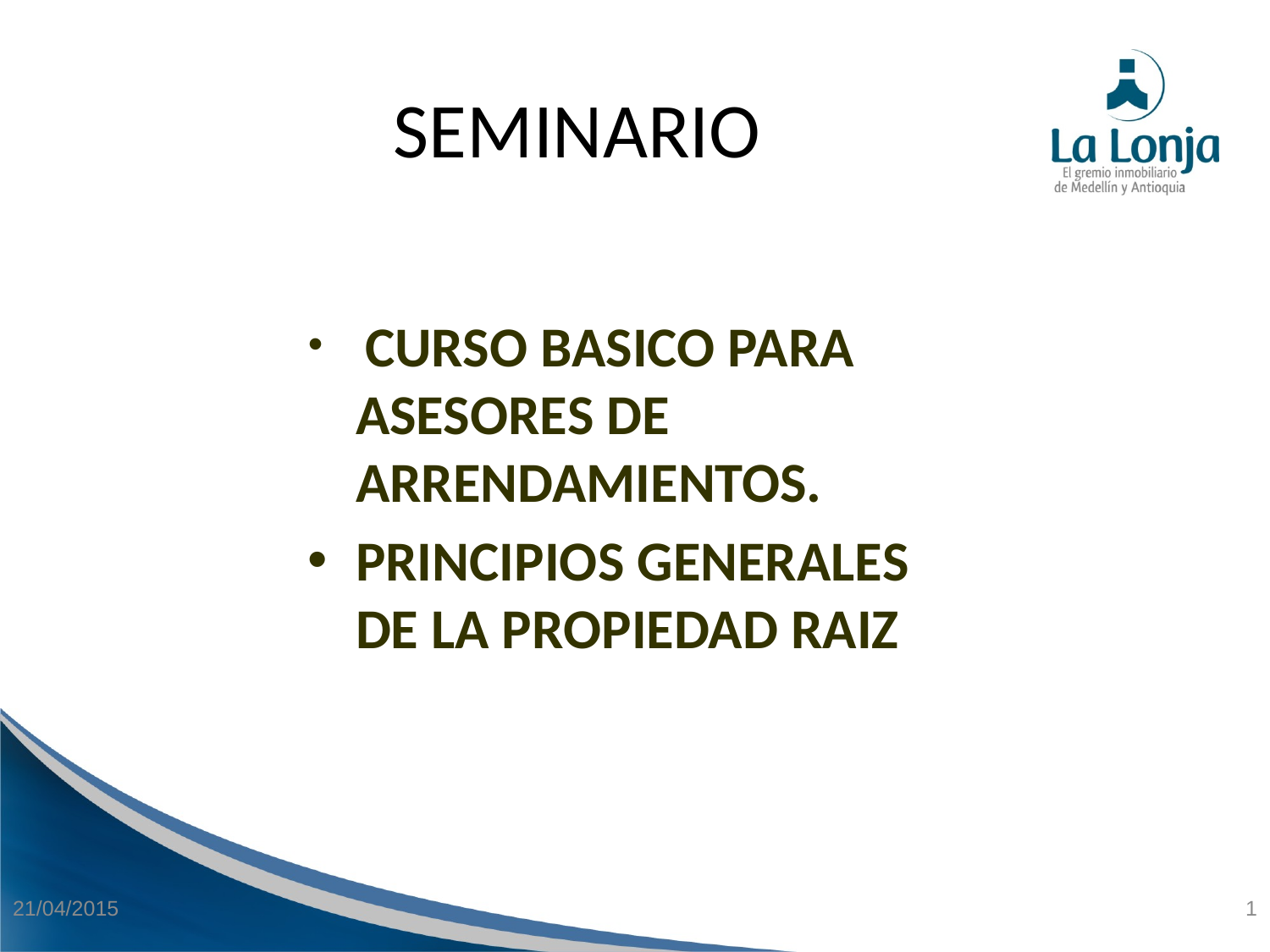

SEMINARIO
 CURSO BASICO PARA ASESORES DE ARRENDAMIENTOS.
PRINCIPIOS GENERALES DE LA PROPIEDAD RAIZ
21/04/2015
1